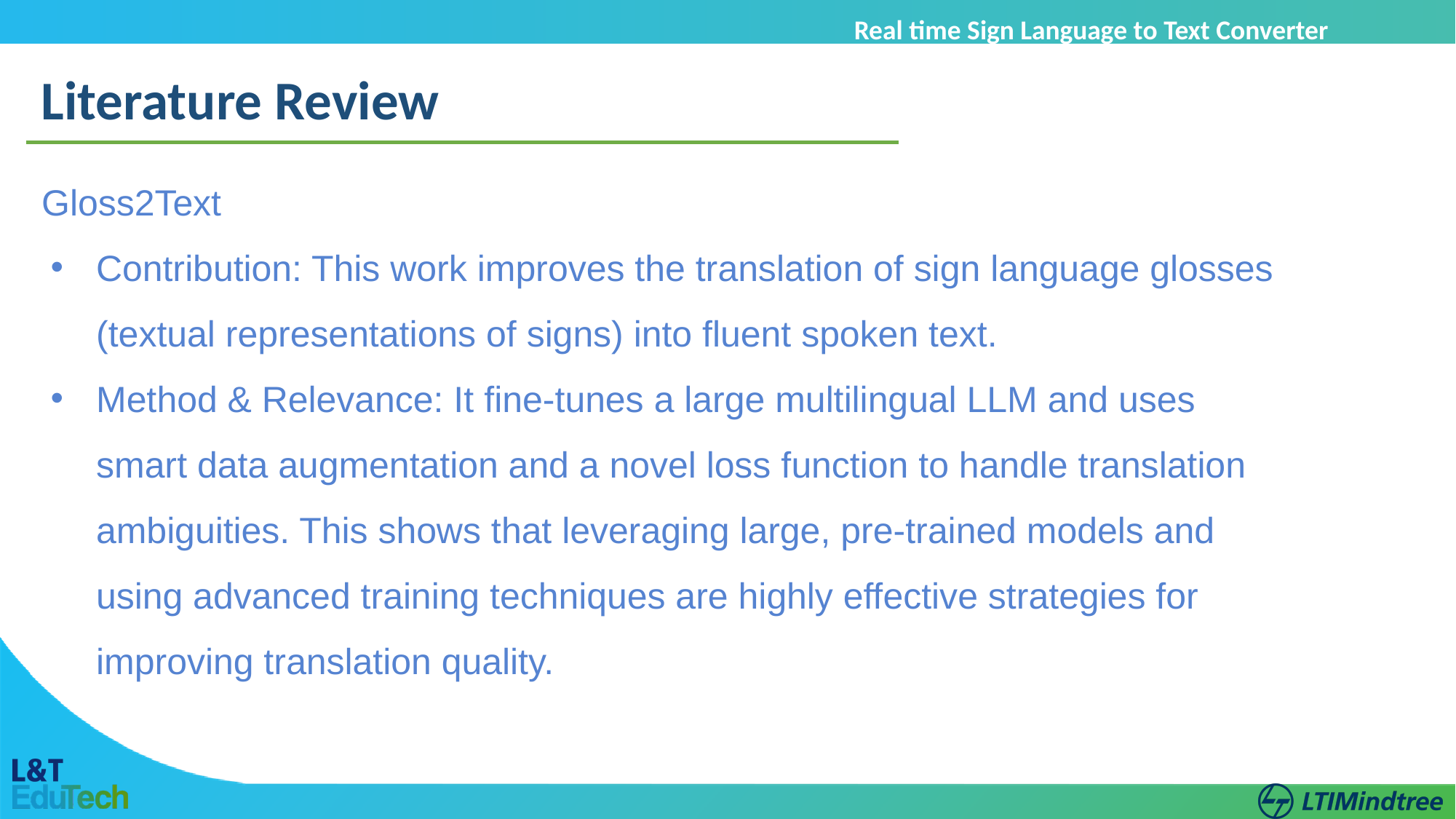

Real time Sign Language to Text Converter
using contextualization
Literature Review
Gloss2Text
Contribution: This work improves the translation of sign language glosses (textual representations of signs) into fluent spoken text.
Method & Relevance: It fine-tunes a large multilingual LLM and uses smart data augmentation and a novel loss function to handle translation ambiguities. This shows that leveraging large, pre-trained models and using advanced training techniques are highly effective strategies for improving translation quality.